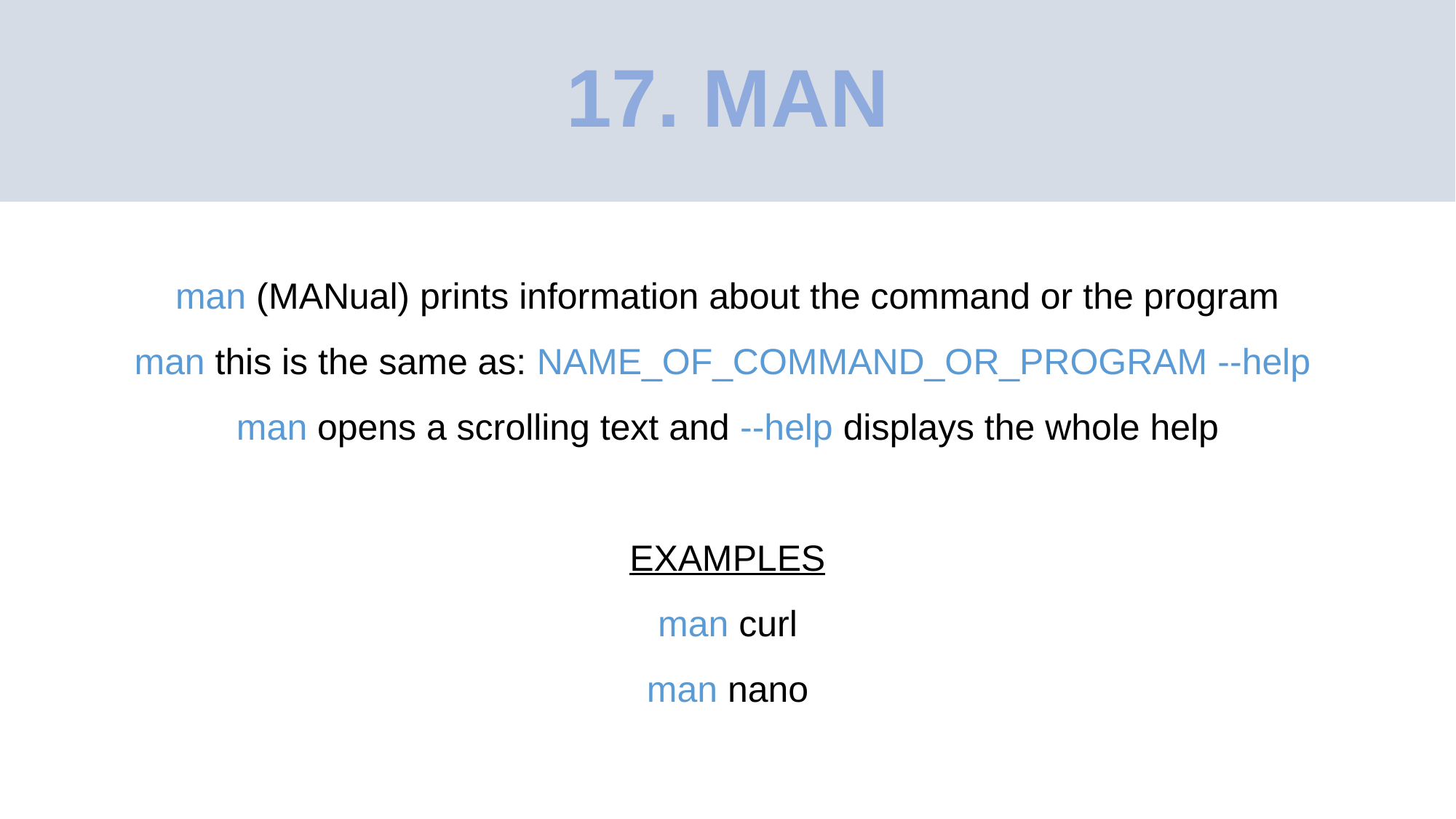

# 17. MAN

man (MANual) prints information about the command or the program
man this is the same as: NAME_OF_COMMAND_OR_PROGRAM --help
man opens a scrolling text and --help displays the whole help

EXAMPLES
man curl
man nano